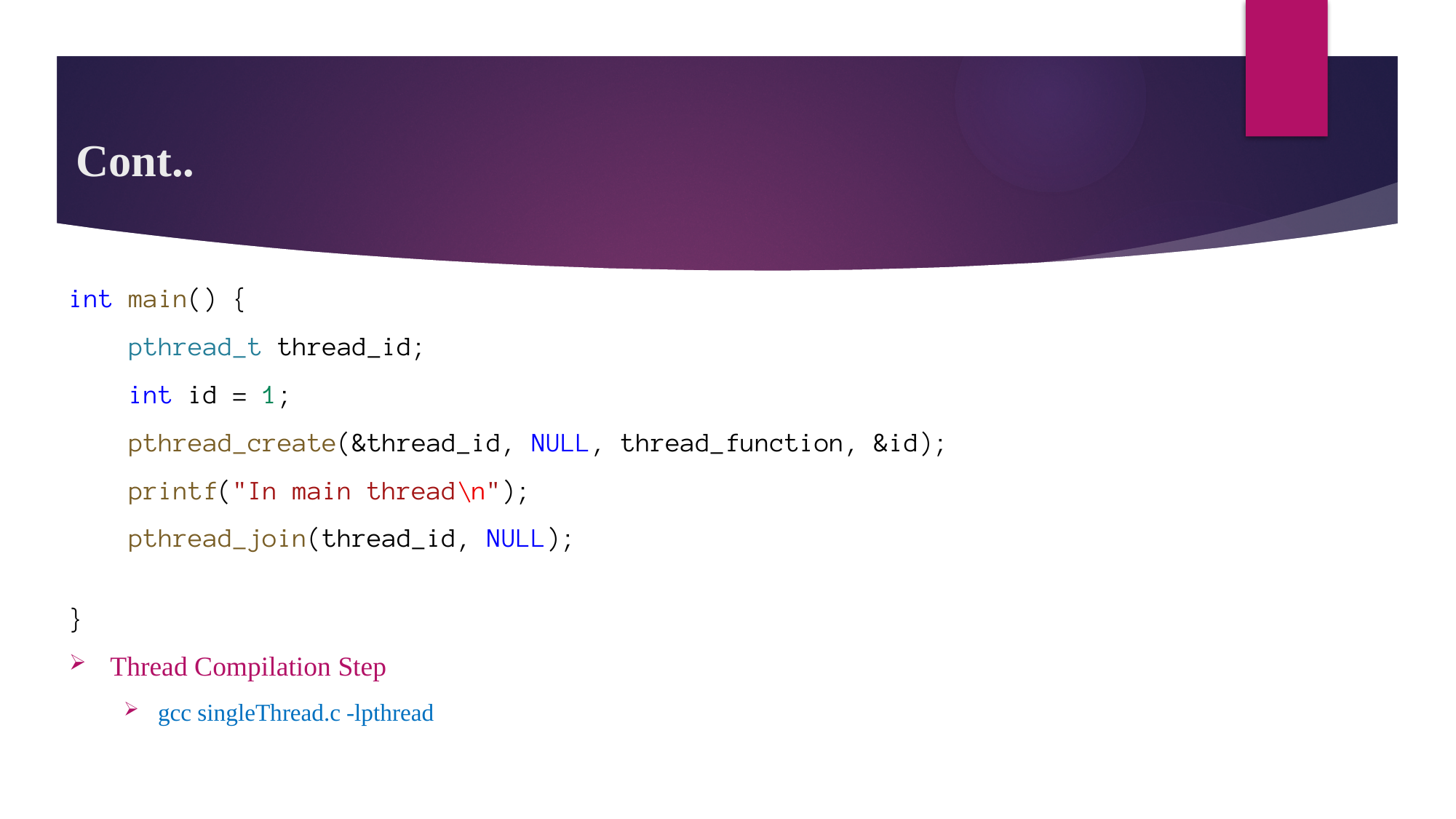

# Cont..
int main() {
    pthread_t thread_id;
    int id = 1;
    pthread_create(&thread_id, NULL, thread_function, &id);
    printf("In main thread\n");
    pthread_join(thread_id, NULL);
}
Thread Compilation Step
gcc singleThread.c -lpthread